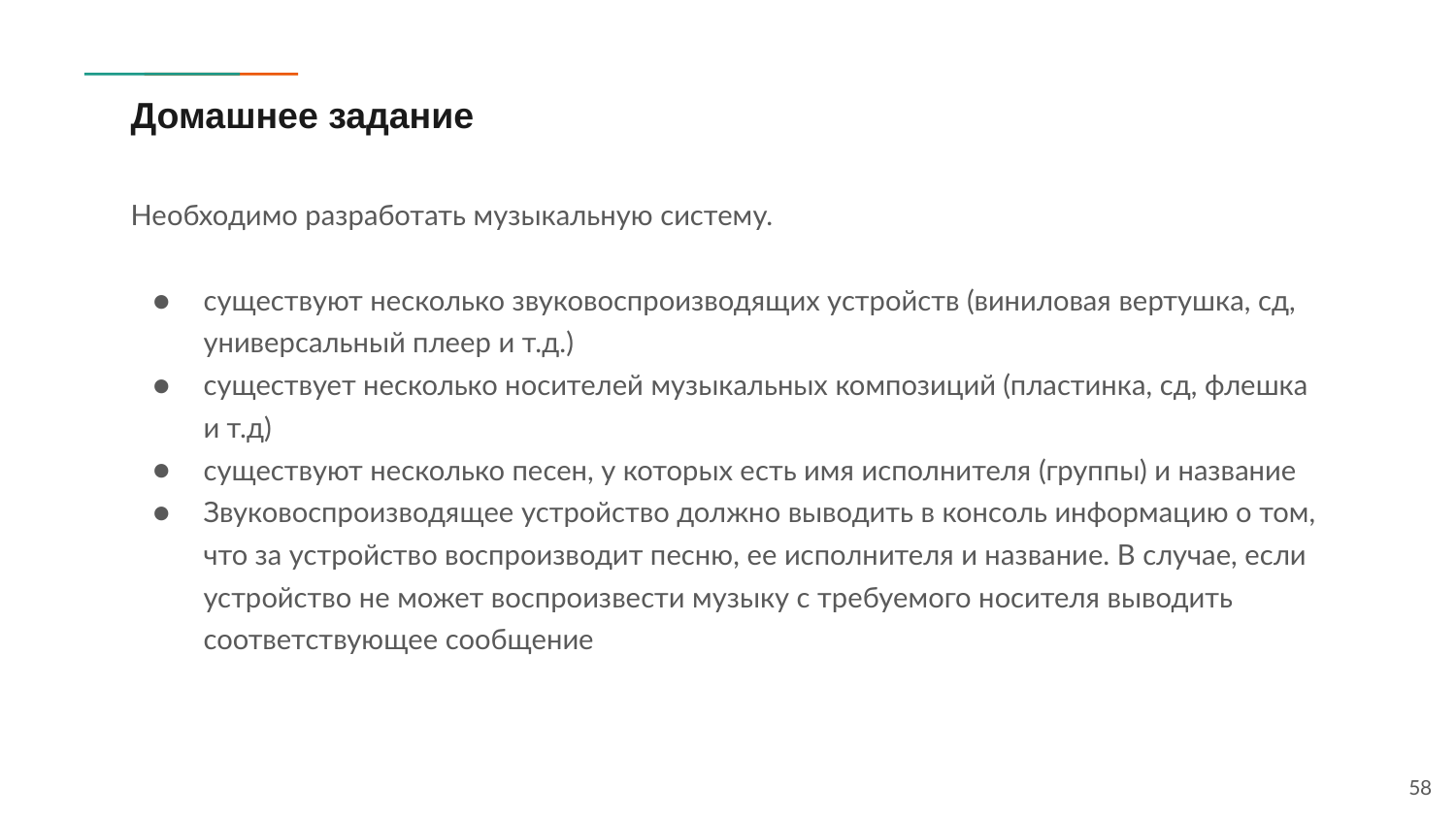

# Домашнее задание
Необходимо разработать музыкальную систему.

существуют несколько звуковоспроизводящих устройств (виниловая вертушка, сд, универсальный плеер и т.д.)
существует несколько носителей музыкальных композиций (пластинка, сд, флешка и т.д)
существуют несколько песен, у которых есть имя исполнителя (группы) и название
Звуковоспроизводящее устройство должно выводить в консоль информацию о том, что за устройство воспроизводит песню, ее исполнителя и название. В случае, если устройство не может воспроизвести музыку с требуемого носителя выводить соответствующее сообщение
58